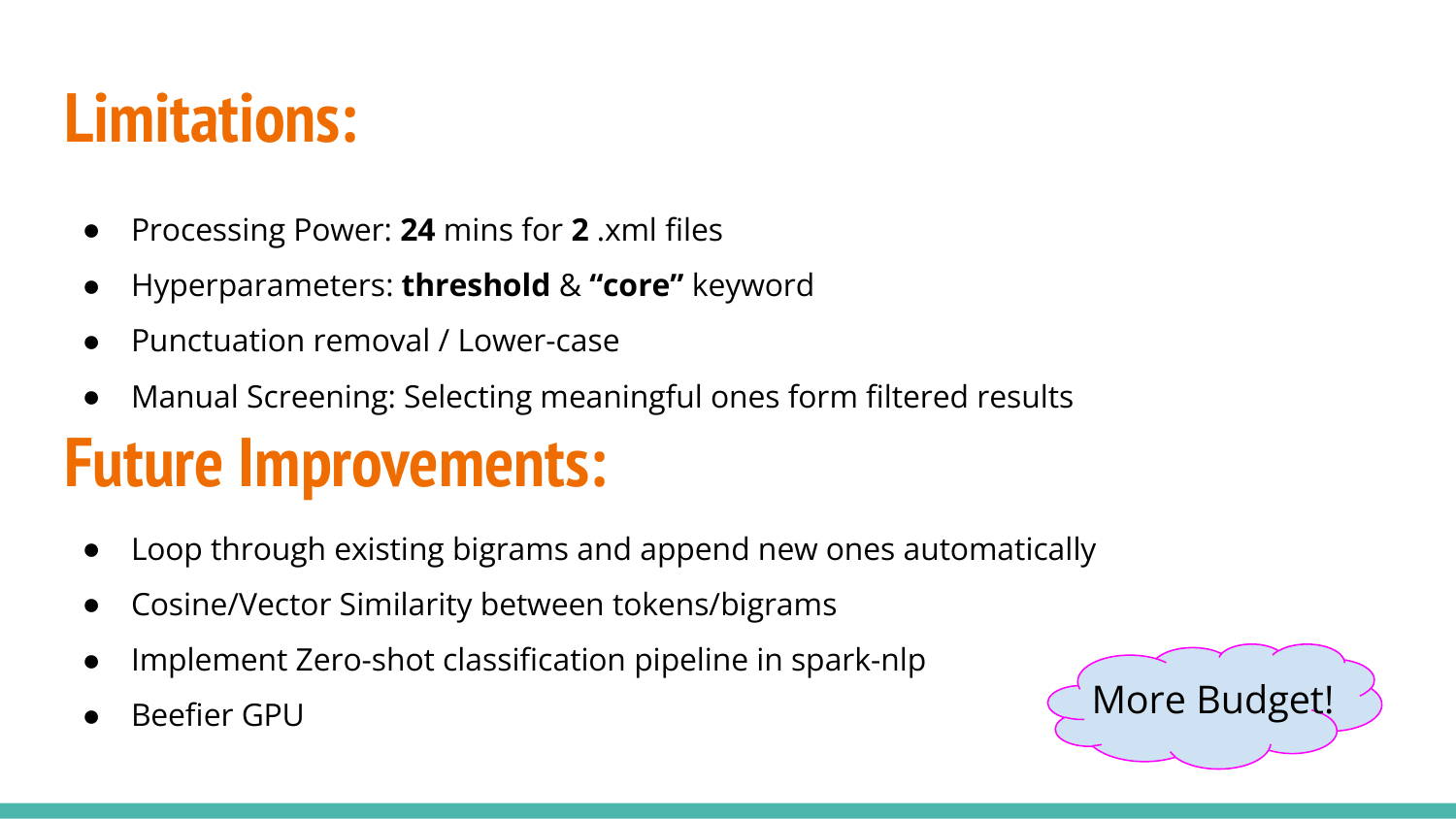

# Limitations:
Processing Power: 24 mins for 2 .xml files
Hyperparameters: threshold & “core” keyword
Punctuation removal / Lower-case
Manual Screening: Selecting meaningful ones form filtered results

Loop through existing bigrams and append new ones automatically
Cosine/Vector Similarity between tokens/bigrams
Implement Zero-shot classification pipeline in spark-nlp
Beefier GPU
Future Improvements:

More Budget!